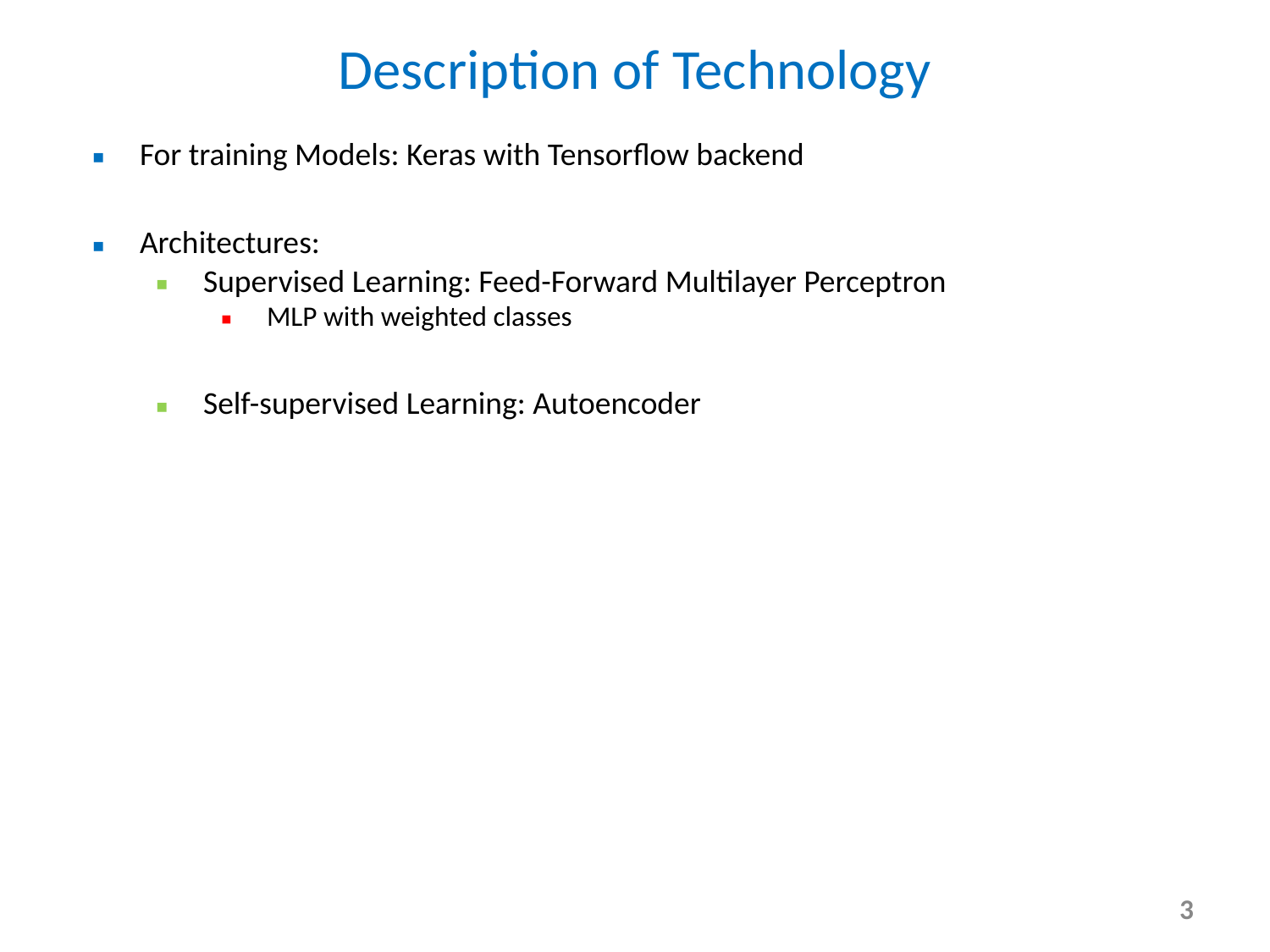

# Description of Technology
For training Models: Keras with Tensorflow backend

Architectures:
Supervised Learning: Feed-Forward Multilayer Perceptron
MLP with weighted classes

Self-supervised Learning: Autoencoder
3